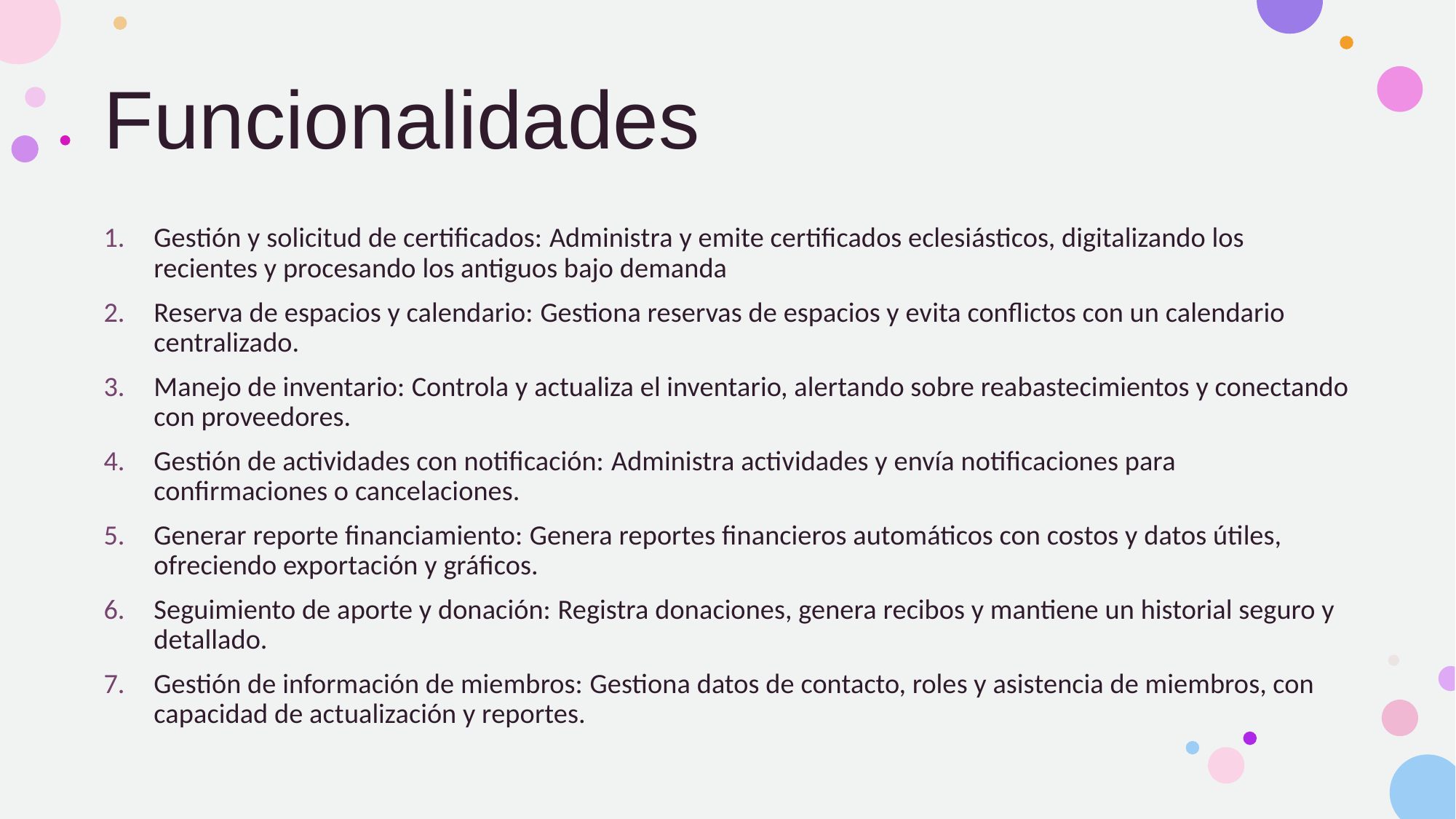

# Funcionalidades
Gestión y solicitud de certificados: Administra y emite certificados eclesiásticos, digitalizando los recientes y procesando los antiguos bajo demanda
Reserva de espacios y calendario: Gestiona reservas de espacios y evita conflictos con un calendario centralizado.
Manejo de inventario: Controla y actualiza el inventario, alertando sobre reabastecimientos y conectando con proveedores.
Gestión de actividades con notificación: Administra actividades y envía notificaciones para confirmaciones o cancelaciones.
Generar reporte financiamiento: Genera reportes financieros automáticos con costos y datos útiles, ofreciendo exportación y gráficos.
Seguimiento de aporte y donación: Registra donaciones, genera recibos y mantiene un historial seguro y detallado.
Gestión de información de miembros: Gestiona datos de contacto, roles y asistencia de miembros, con capacidad de actualización y reportes.